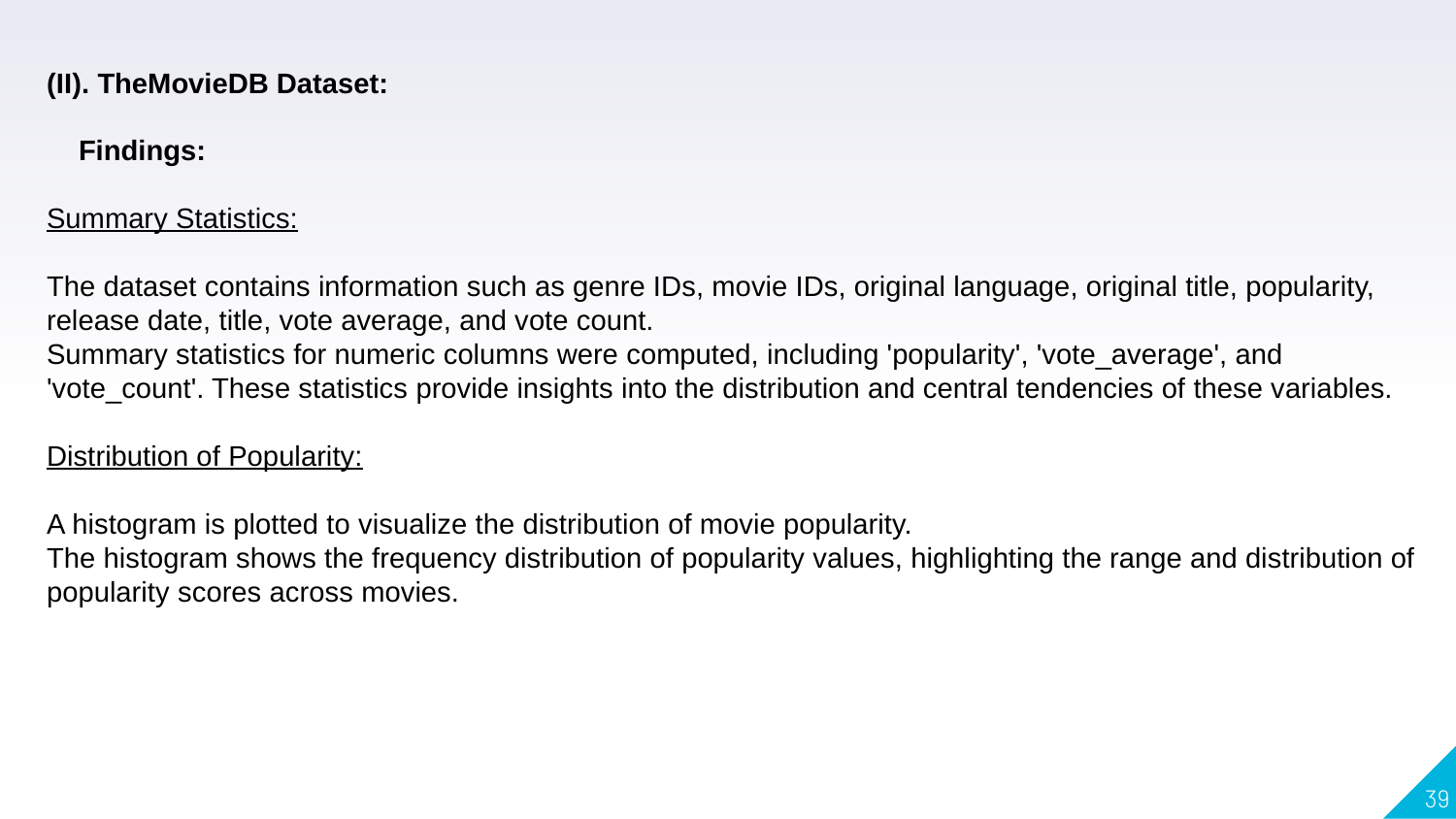

(II). TheMovieDB Dataset:

    Findings:

Summary Statistics:

The dataset contains information such as genre IDs, movie IDs, original language, original title, popularity, release date, title, vote average, and vote count.
Summary statistics for numeric columns were computed, including 'popularity', 'vote_average', and 'vote_count'. These statistics provide insights into the distribution and central tendencies of these variables.

Distribution of Popularity:

A histogram is plotted to visualize the distribution of movie popularity.
The histogram shows the frequency distribution of popularity values, highlighting the range and distribution of popularity scores across movies.
39